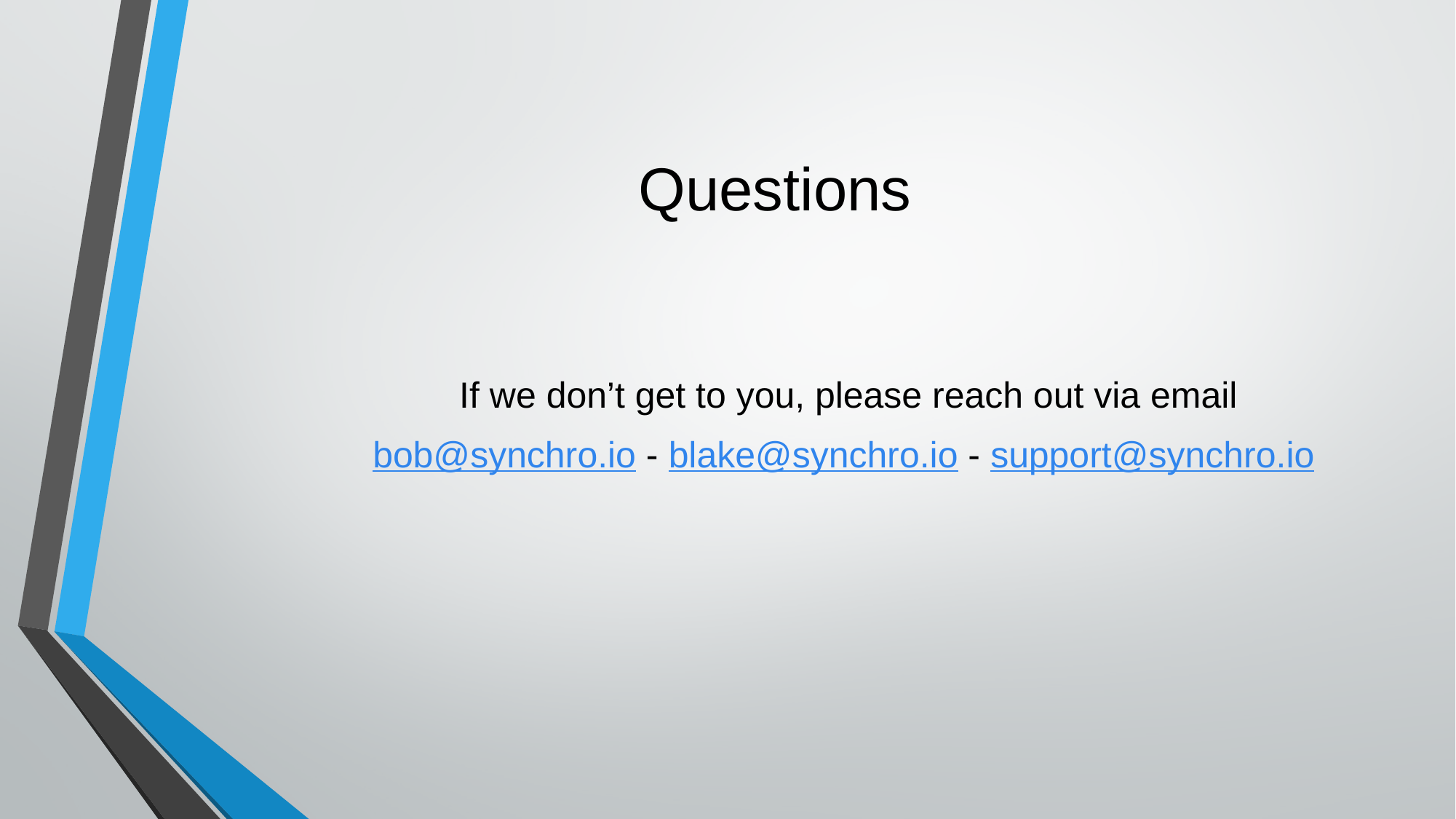

# Questions
If we don’t get to you, please reach out via email
bob@synchro.io - blake@synchro.io - support@synchro.io